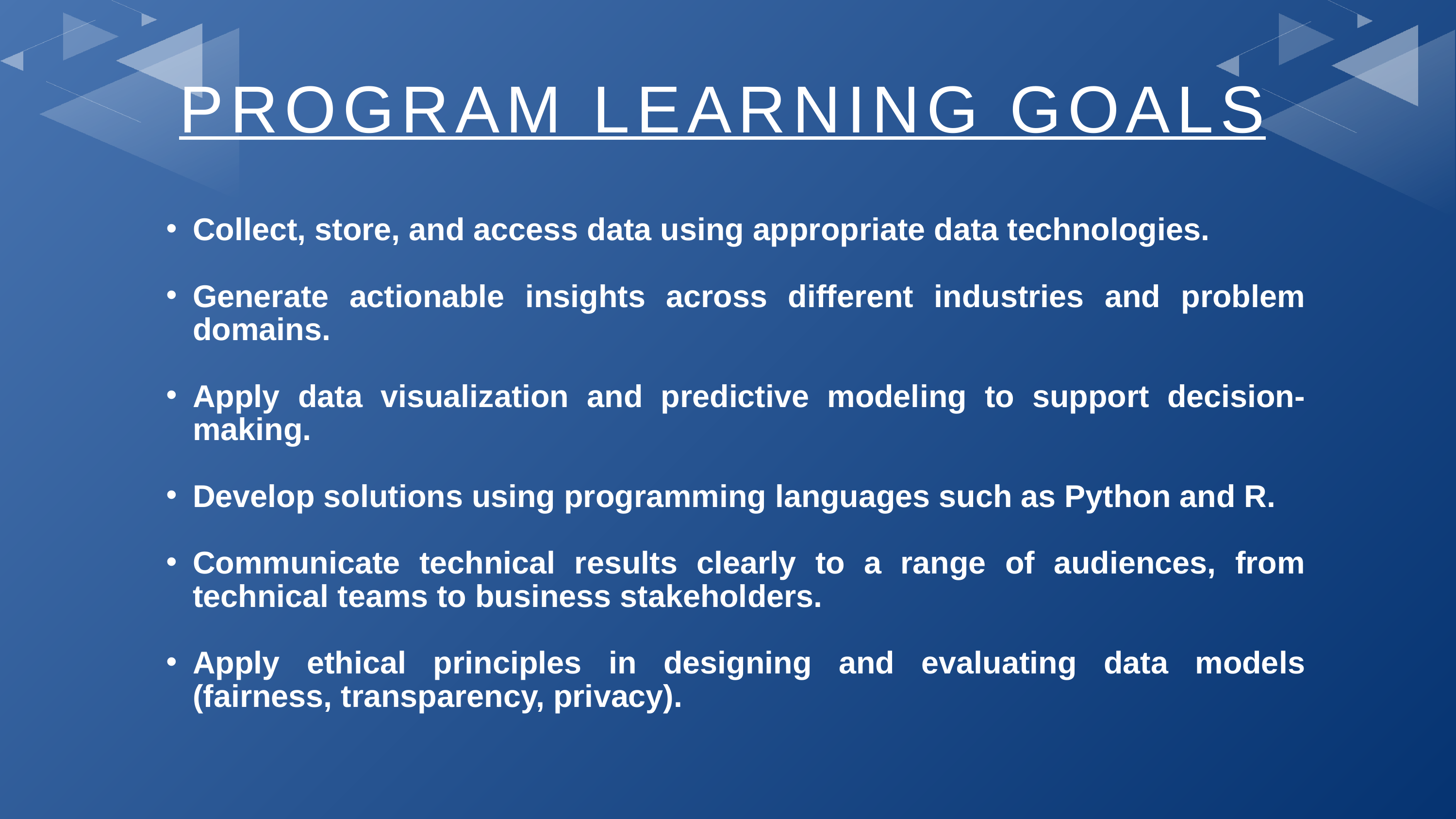

PROGRAM LEARNING GOALS
Collect, store, and access data using appropriate data technologies.

Generate actionable insights across different industries and problem domains.

Apply data visualization and predictive modeling to support decision-making.

Develop solutions using programming languages such as Python and R.

Communicate technical results clearly to a range of audiences, from technical teams to business stakeholders.

Apply ethical principles in designing and evaluating data models (fairness, transparency, privacy).